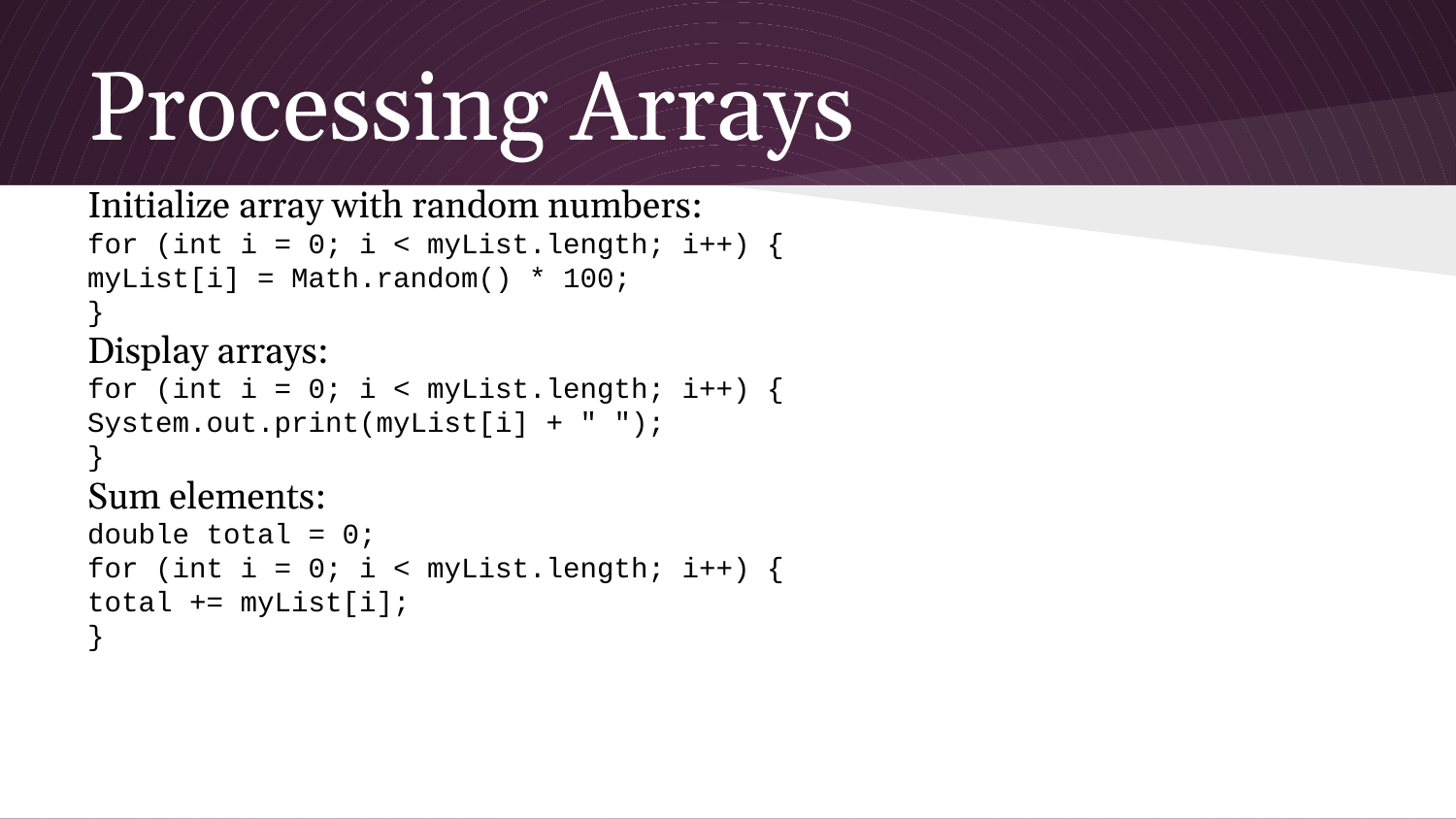

# Processing Arrays
Initialize array with random numbers:
for (int i = 0; i < myList.length; i++) {
myList[i] = Math.random() * 100;
}
Display arrays:
for (int i = 0; i < myList.length; i++) {
System.out.print(myList[i] + " ");
}
Sum elements:
double total = 0;
for (int i = 0; i < myList.length; i++) {
total += myList[i];
}